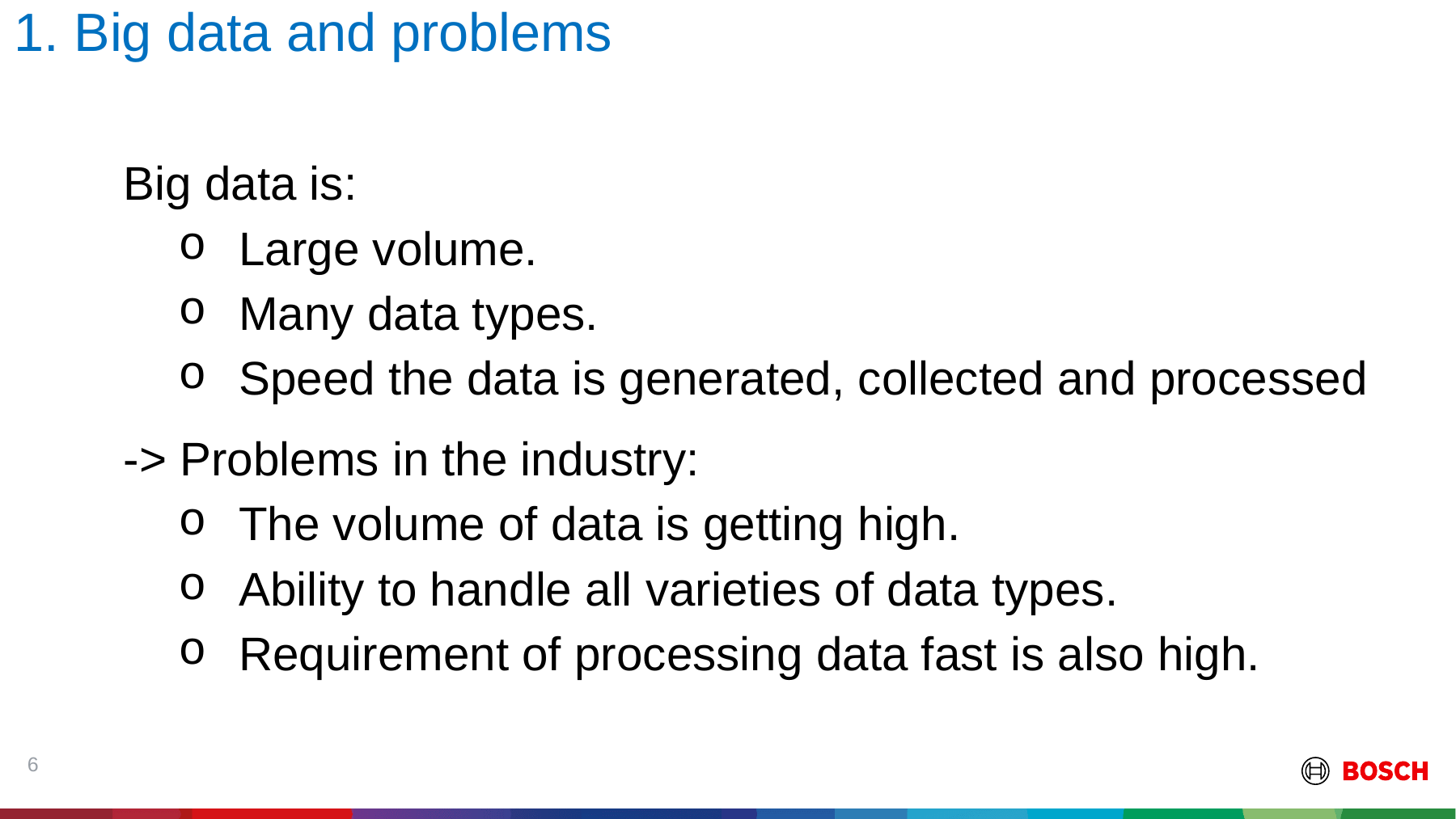

# 1. Big data and problems
Big data is:
Large volume.
Many data types.
Speed the data is generated, collected and processed
-> Problems in the industry:
The volume of data is getting high.
Ability to handle all varieties of data types.
Requirement of processing data fast is also high.
6